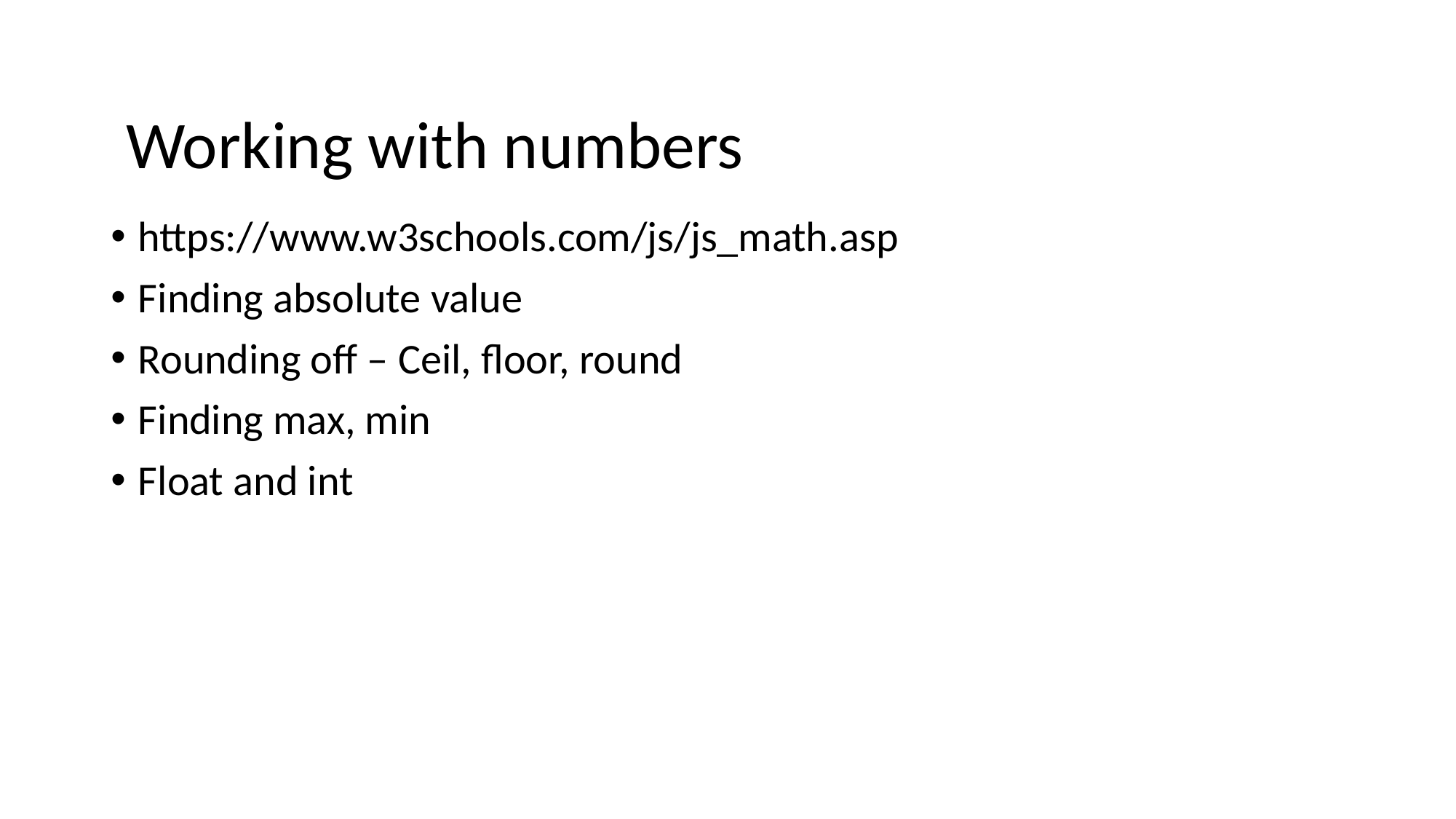

# Working with numbers
https://www.w3schools.com/js/js_math.asp
Finding absolute value
Rounding off – Ceil, floor, round
Finding max, min
Float and int